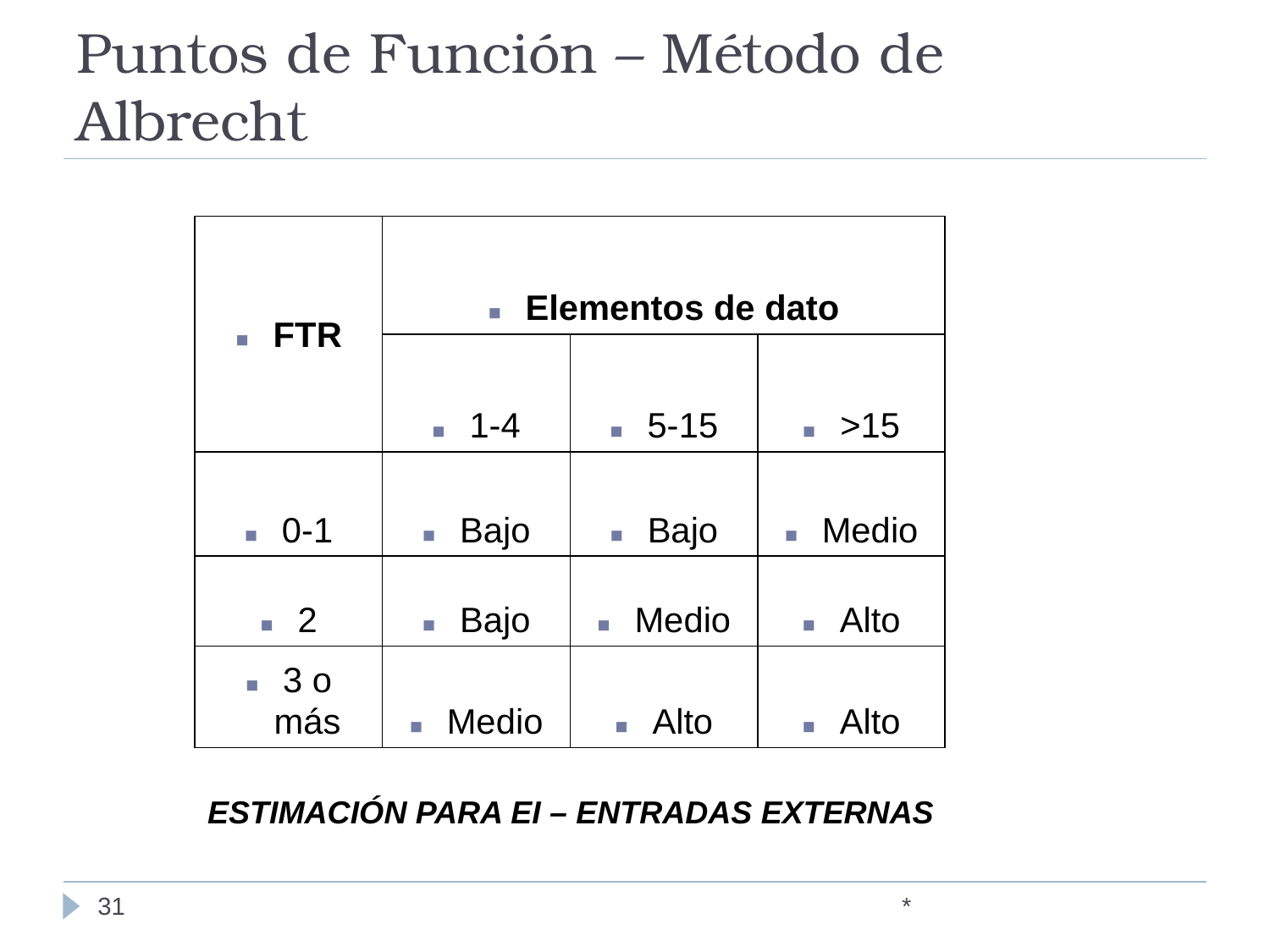

# Puntos de Función – Método de Albrecht
| FTR | Elementos de dato |  |  |
| --- | --- | --- | --- |
|  | 1-4 | 5-15 | >15 |
| 0-1 | Bajo | Bajo | Medio |
| 2 | Bajo | Medio | Alto |
| 3 o más | Medio | Alto | Alto |
ESTIMACIÓN PARA EI – ENTRADAS EXTERNAS
31
*